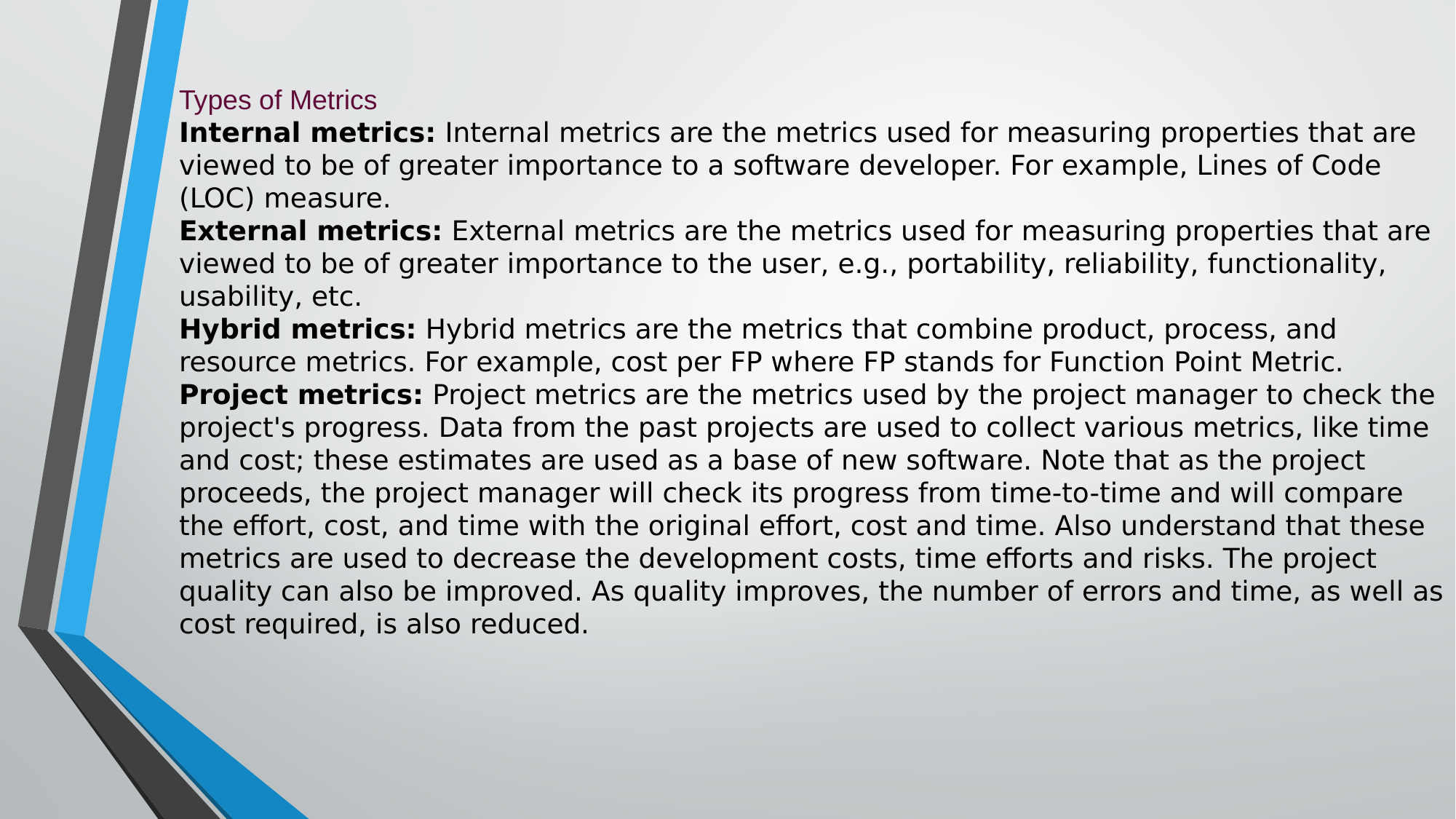

Types of Metrics
Internal metrics: Internal metrics are the metrics used for measuring properties that are viewed to be of greater importance to a software developer. For example, Lines of Code (LOC) measure.
External metrics: External metrics are the metrics used for measuring properties that are viewed to be of greater importance to the user, e.g., portability, reliability, functionality, usability, etc.
Hybrid metrics: Hybrid metrics are the metrics that combine product, process, and resource metrics. For example, cost per FP where FP stands for Function Point Metric.
Project metrics: Project metrics are the metrics used by the project manager to check the project's progress. Data from the past projects are used to collect various metrics, like time and cost; these estimates are used as a base of new software. Note that as the project proceeds, the project manager will check its progress from time-to-time and will compare the effort, cost, and time with the original effort, cost and time. Also understand that these metrics are used to decrease the development costs, time efforts and risks. The project quality can also be improved. As quality improves, the number of errors and time, as well as cost required, is also reduced.